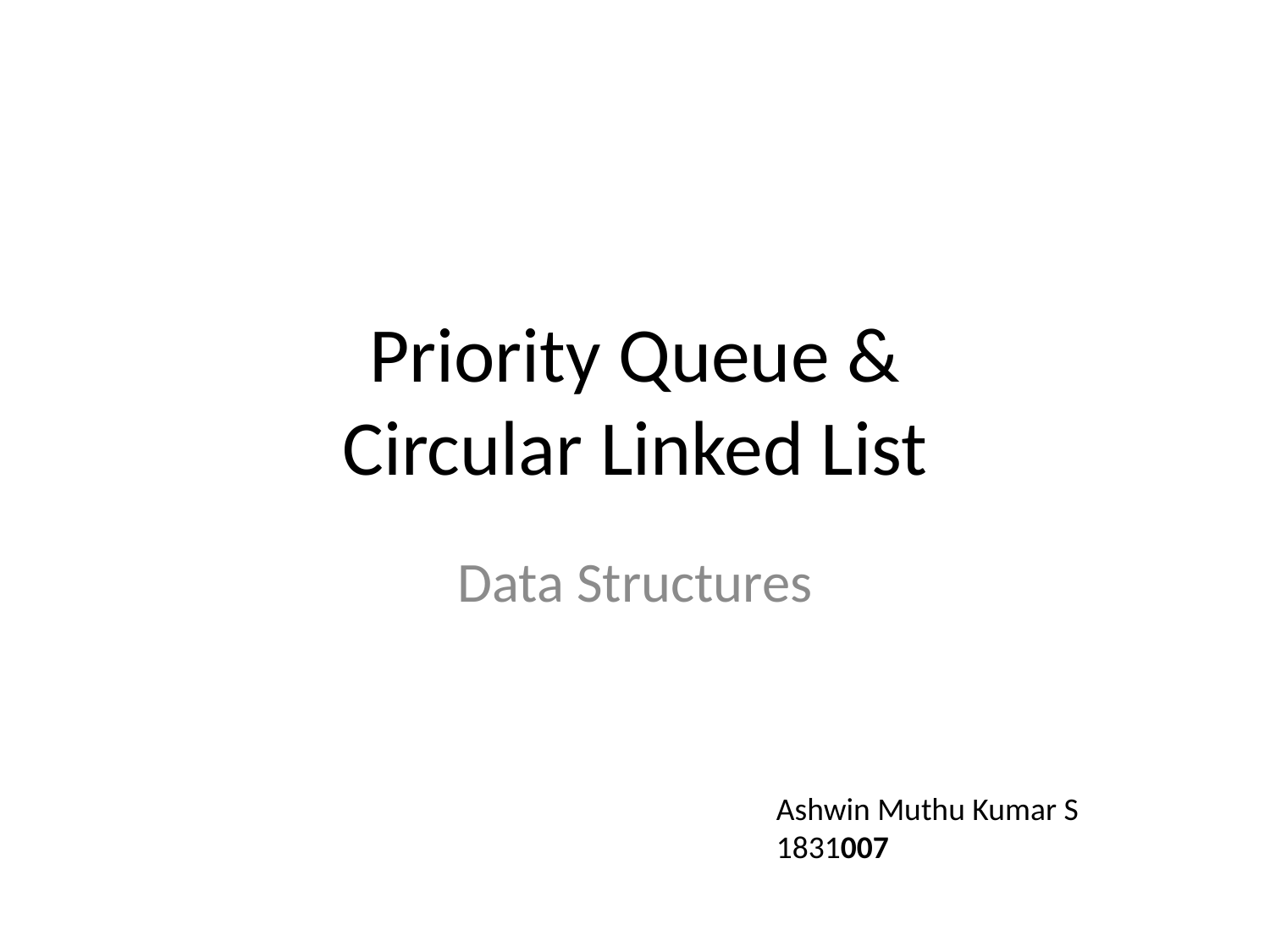

# Priority Queue & Circular Linked List
Data Structures
Ashwin Muthu Kumar S
1831007